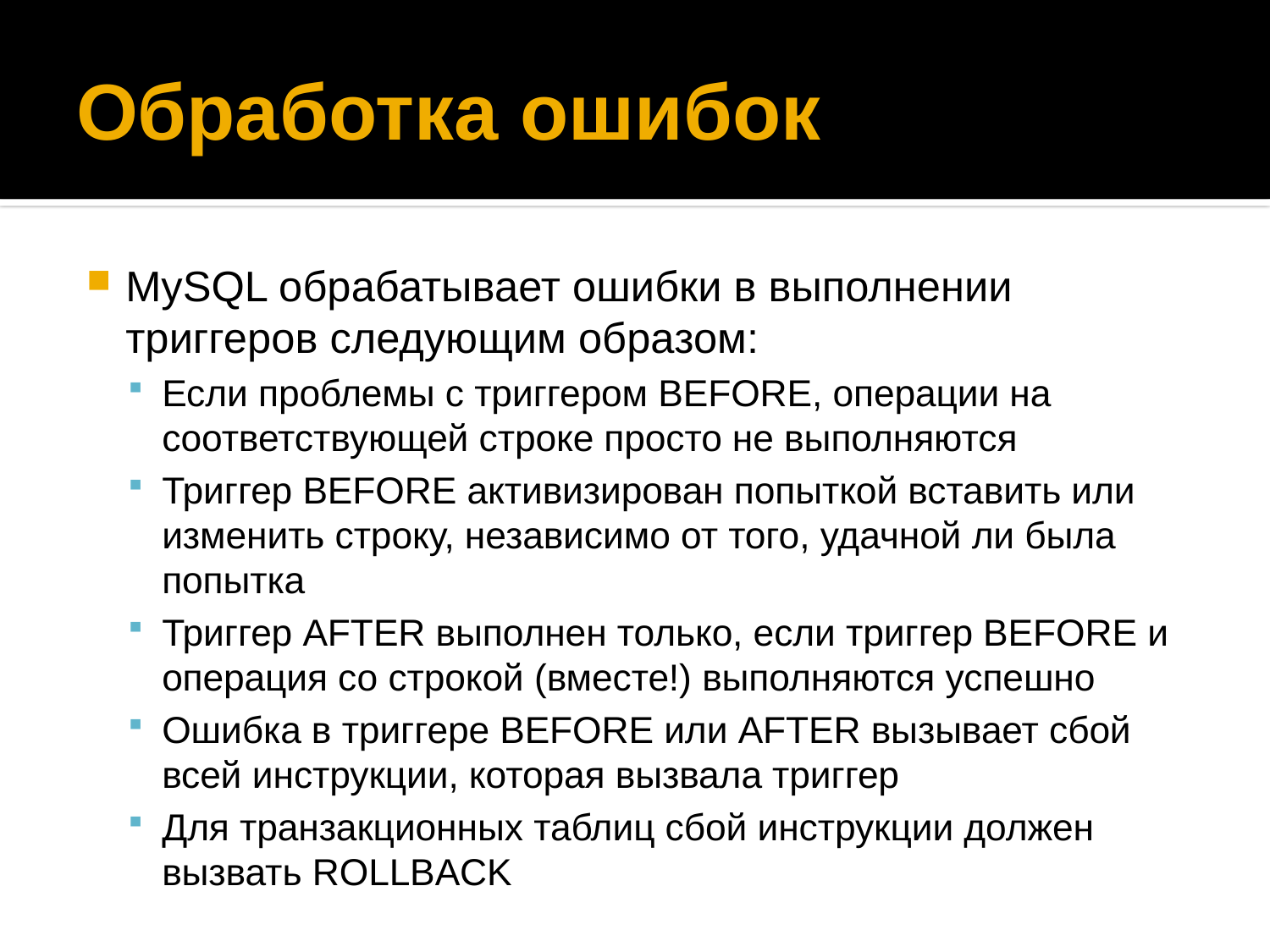

# Обработка ошибок
MySQL обрабатывает ошибки в выполнении триггеров следующим образом:
Если проблемы с триггером BEFORE, операции на соответствующей строке просто не выполняются
Триггер BEFORE активизирован попыткой вставить или изменить строку, независимо от того, удачной ли была попытка
Триггер AFTER выполнен только, если триггер BEFORE и операция со строкой (вместе!) выполняются успешно
Ошибка в триггере BEFORE или AFTER вызывает сбой всей инструкции, которая вызвала триггер
Для транзакционных таблиц сбой инструкции должен вызвать ROLLBACK